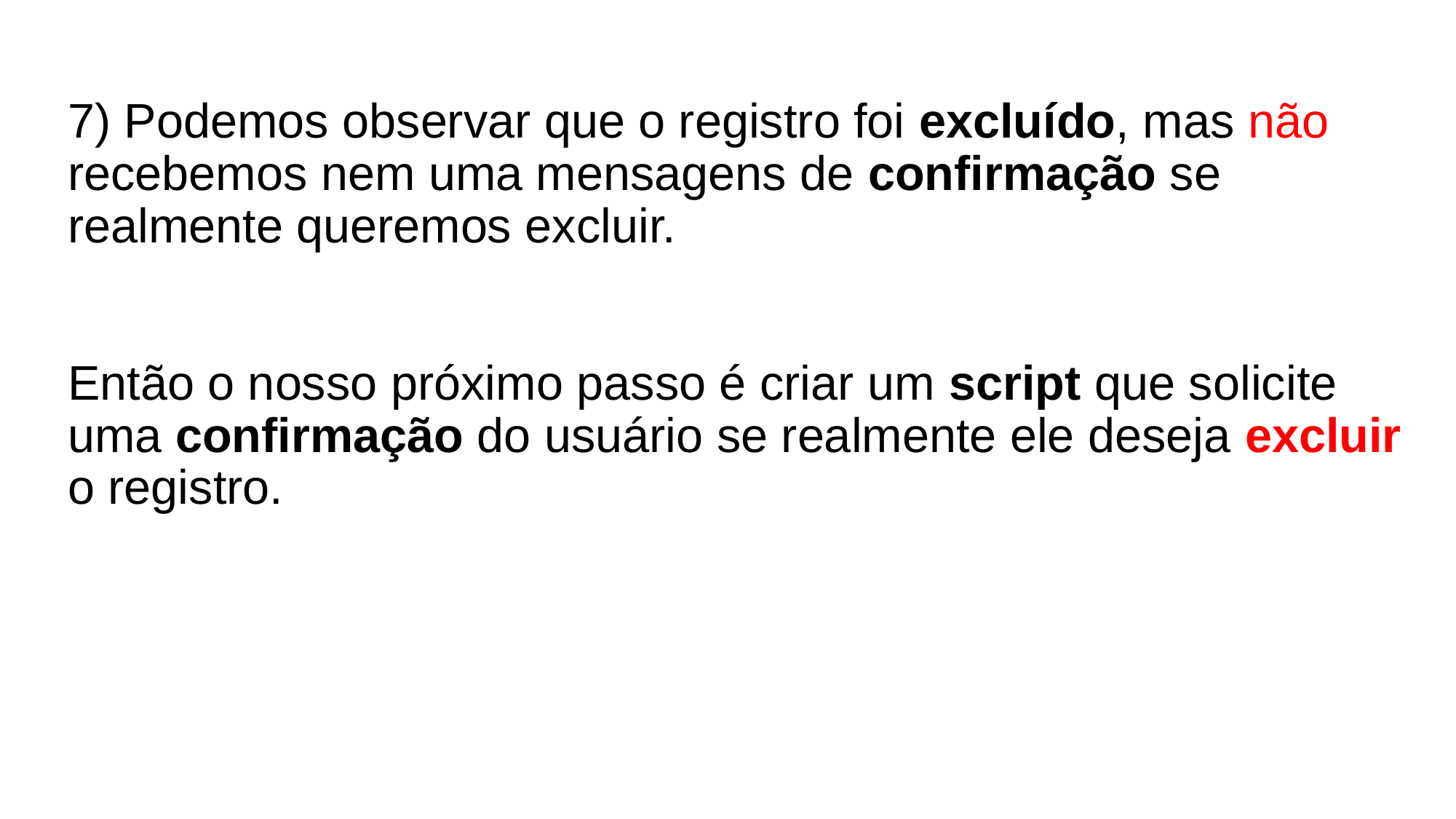

# 7) Podemos observar que o registro foi excluído, mas não recebemos nem uma mensagens de confirmação se realmente queremos excluir. Então o nosso próximo passo é criar um script que solicite uma confirmação do usuário se realmente ele deseja excluir o registro.